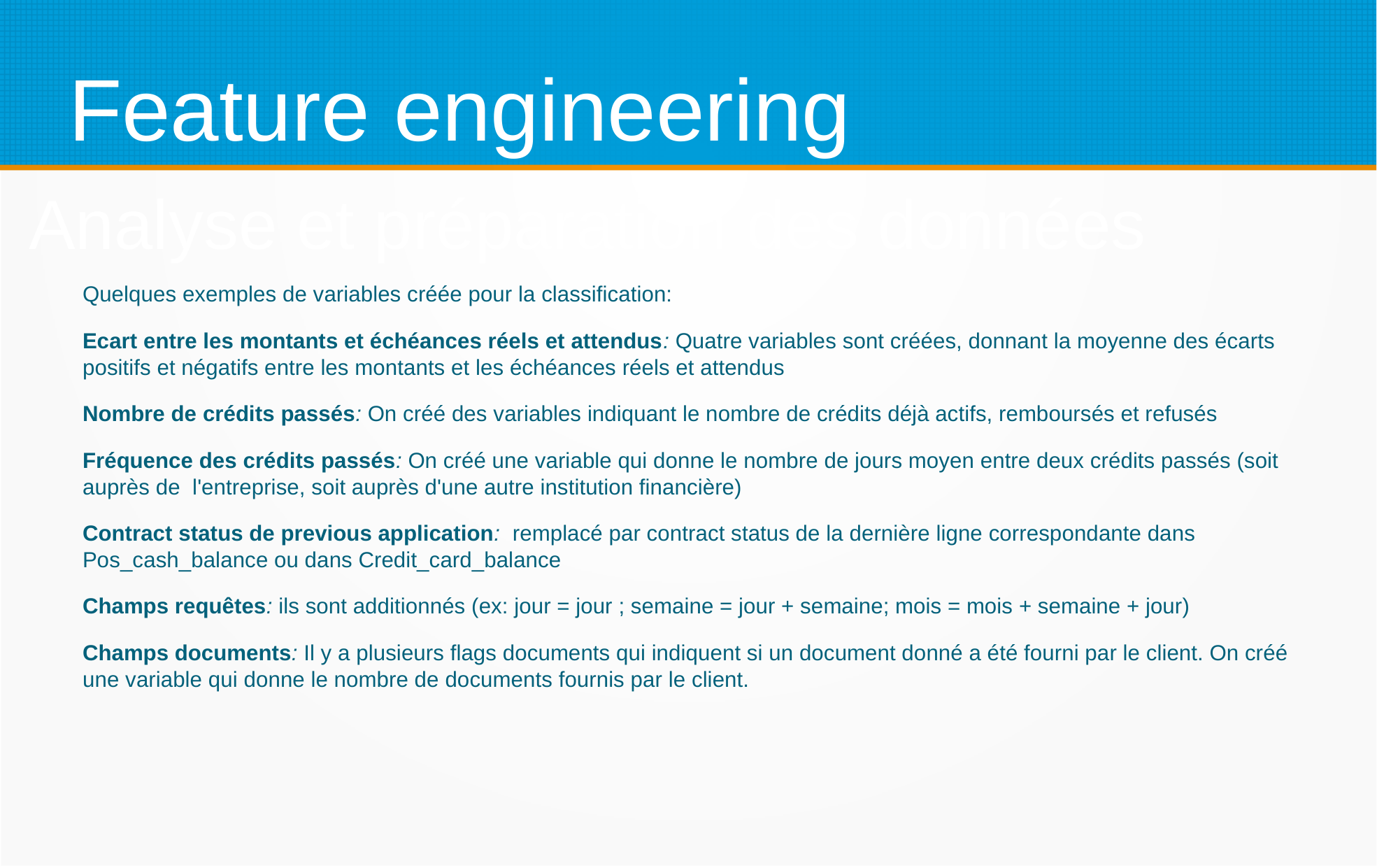

Feature engineering
Analyse et préparation des données
Quelques exemples de variables créée pour la classification:
Ecart entre les montants et échéances réels et attendus: Quatre variables sont créées, donnant la moyenne des écarts positifs et négatifs entre les montants et les échéances réels et attendus
Nombre de crédits passés: On créé des variables indiquant le nombre de crédits déjà actifs, remboursés et refusés
Fréquence des crédits passés: On créé une variable qui donne le nombre de jours moyen entre deux crédits passés (soit auprès de  l'entreprise, soit auprès d'une autre institution financière)
Contract status de previous application:  remplacé par contract status de la dernière ligne correspondante dans Pos_cash_balance ou dans Credit_card_balance
Champs requêtes: ils sont additionnés (ex: jour = jour ; semaine = jour + semaine; mois = mois + semaine + jour)
Champs documents: Il y a plusieurs flags documents qui indiquent si un document donné a été fourni par le client. On créé une variable qui donne le nombre de documents fournis par le client.